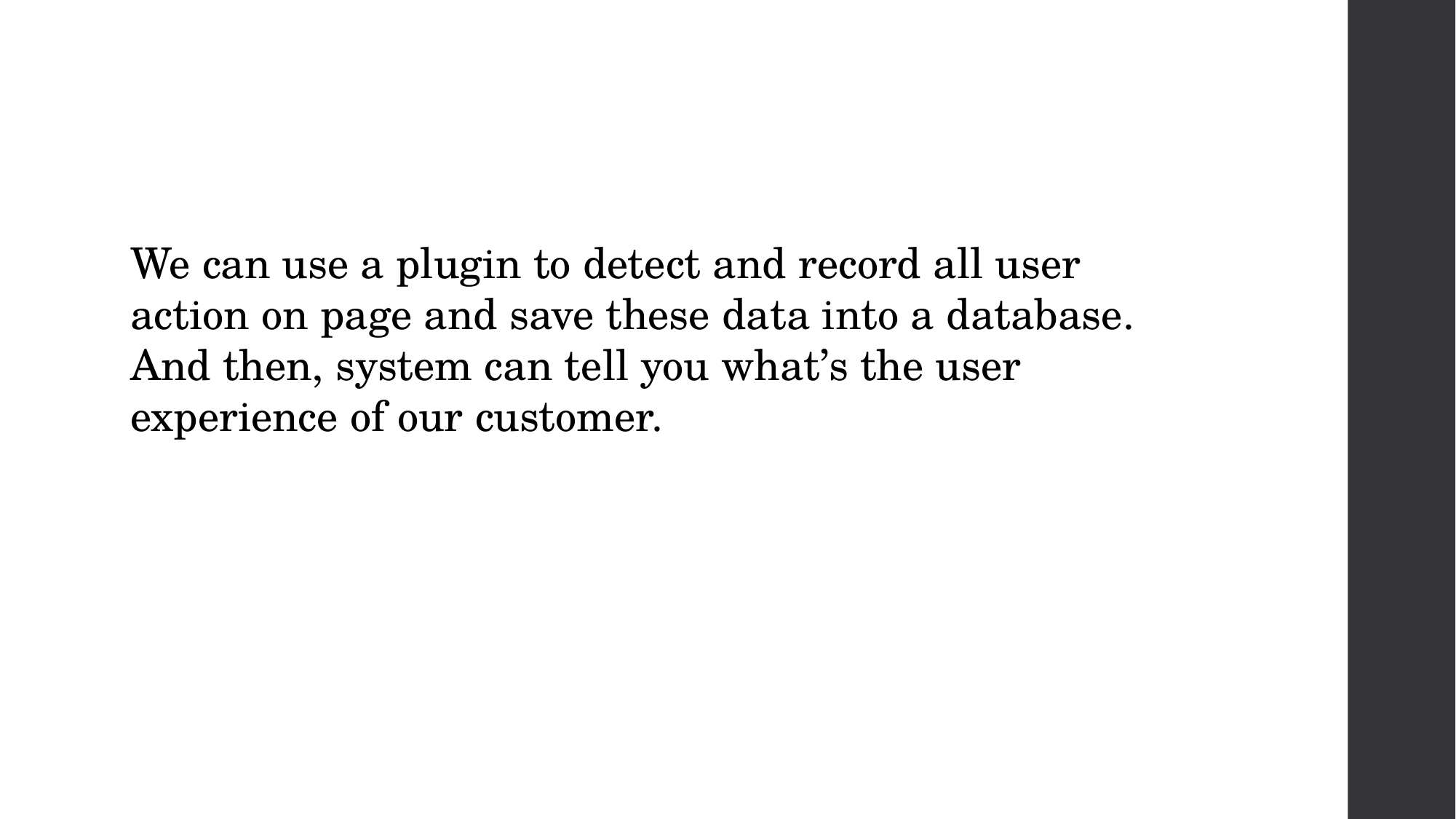

We can use a plugin to detect and record all user action on page and save these data into a database. And then, system can tell you what’s the user experience of our customer.